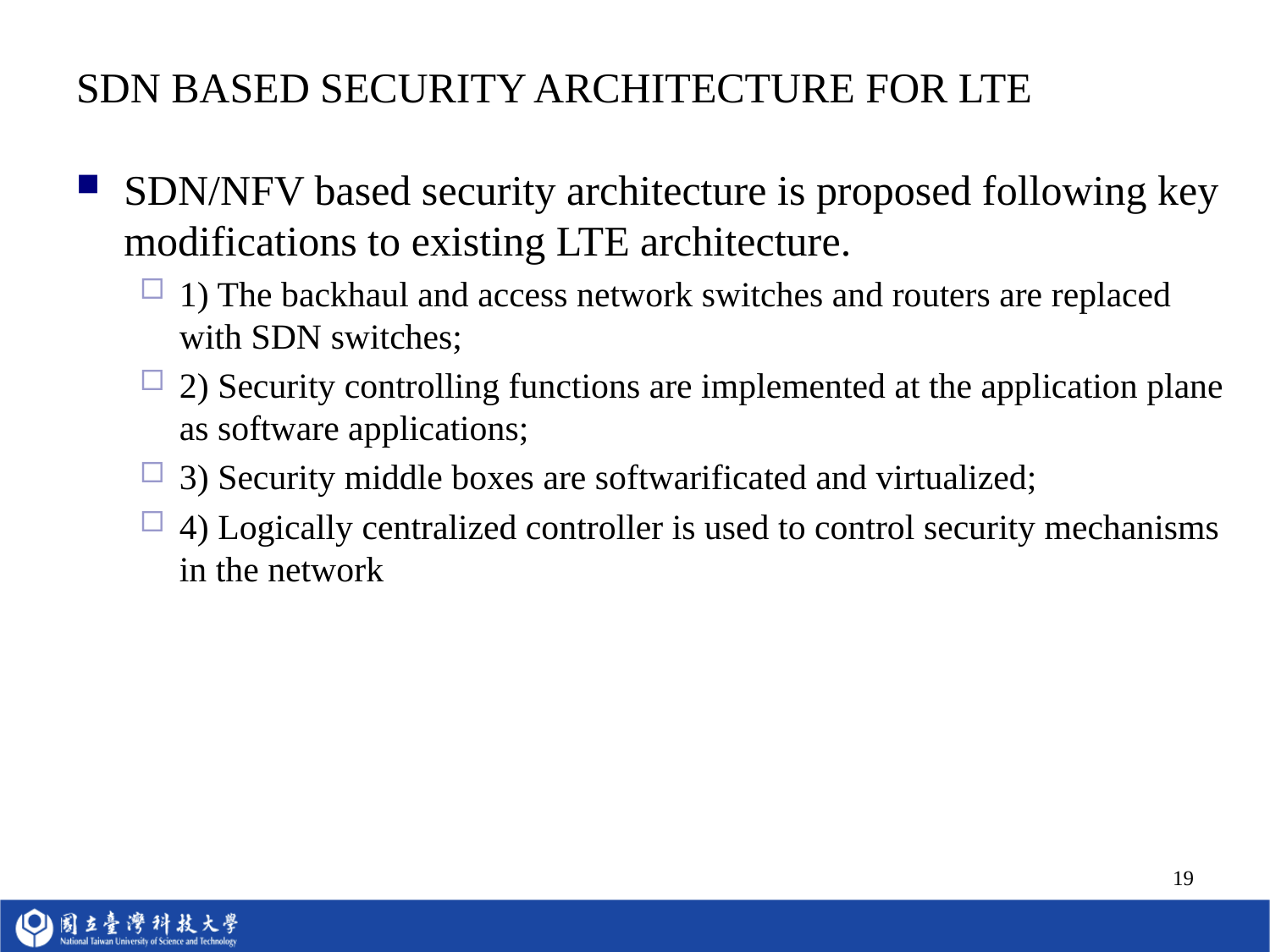

# SDN BASED SECURITY ARCHITECTURE FOR LTE
SDN/NFV based security architecture is proposed following key modifications to existing LTE architecture.
1) The backhaul and access network switches and routers are replaced with SDN switches;
2) Security controlling functions are implemented at the application plane as software applications;
3) Security middle boxes are softwarificated and virtualized;
4) Logically centralized controller is used to control security mechanisms in the network

19